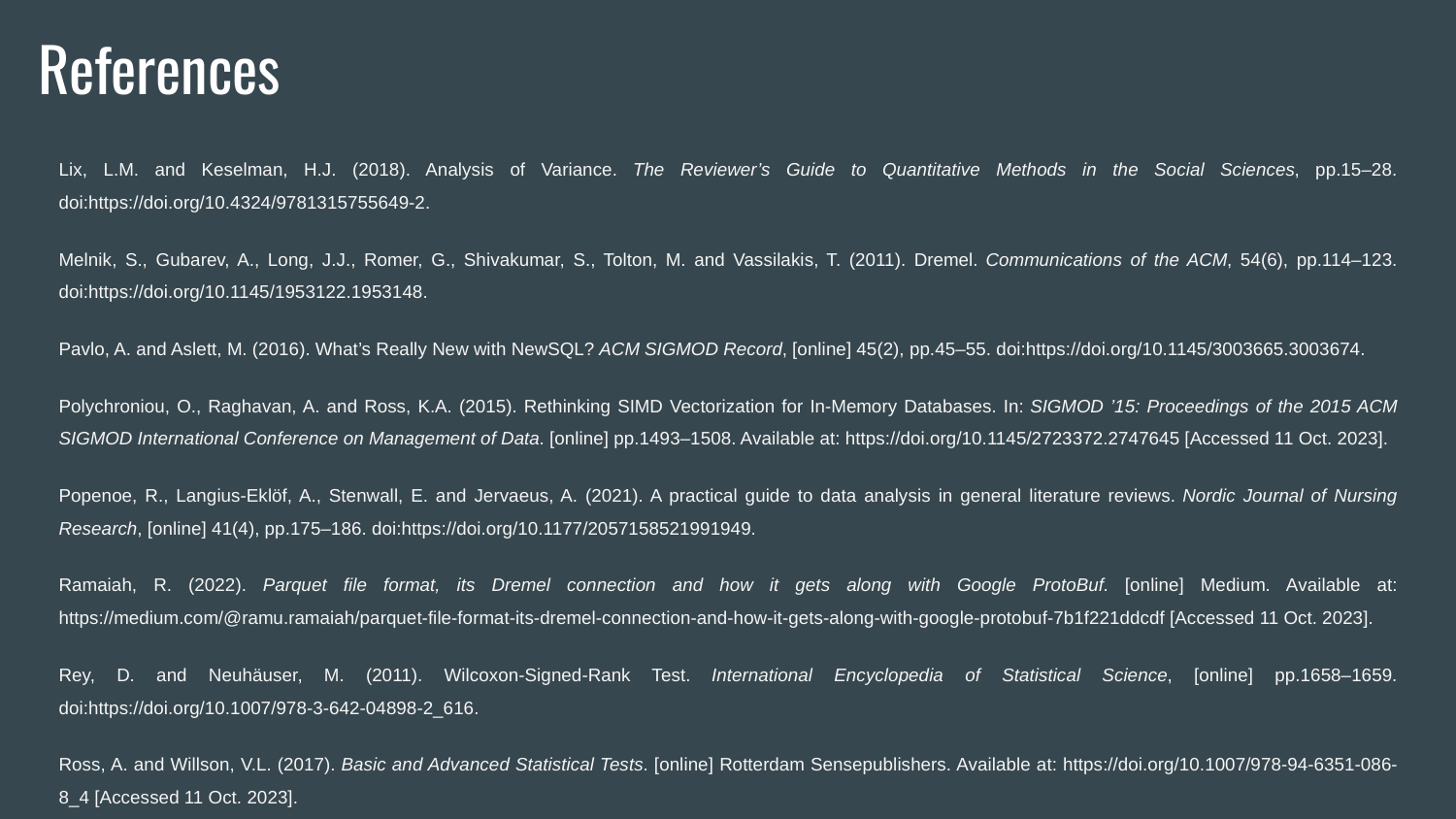

# References
Lix, L.M. and Keselman, H.J. (2018). Analysis of Variance. The Reviewer’s Guide to Quantitative Methods in the Social Sciences, pp.15–28. doi:https://doi.org/10.4324/9781315755649-2.
Melnik, S., Gubarev, A., Long, J.J., Romer, G., Shivakumar, S., Tolton, M. and Vassilakis, T. (2011). Dremel. Communications of the ACM, 54(6), pp.114–123. doi:https://doi.org/10.1145/1953122.1953148.
Pavlo, A. and Aslett, M. (2016). What’s Really New with NewSQL? ACM SIGMOD Record, [online] 45(2), pp.45–55. doi:https://doi.org/10.1145/3003665.3003674.
Polychroniou, O., Raghavan, A. and Ross, K.A. (2015). Rethinking SIMD Vectorization for In-Memory Databases. In: SIGMOD ’15: Proceedings of the 2015 ACM SIGMOD International Conference on Management of Data. [online] pp.1493–1508. Available at: https://doi.org/10.1145/2723372.2747645 [Accessed 11 Oct. 2023].
Popenoe, R., Langius-Eklöf, A., Stenwall, E. and Jervaeus, A. (2021). A practical guide to data analysis in general literature reviews. Nordic Journal of Nursing Research, [online] 41(4), pp.175–186. doi:https://doi.org/10.1177/2057158521991949.
Ramaiah, R. (2022). Parquet file format, its Dremel connection and how it gets along with Google ProtoBuf. [online] Medium. Available at: https://medium.com/@ramu.ramaiah/parquet-file-format-its-dremel-connection-and-how-it-gets-along-with-google-protobuf-7b1f221ddcdf [Accessed 11 Oct. 2023].
Rey, D. and Neuhäuser, M. (2011). Wilcoxon-Signed-Rank Test. International Encyclopedia of Statistical Science, [online] pp.1658–1659. doi:https://doi.org/10.1007/978-3-642-04898-2_616.
Ross, A. and Willson, V.L. (2017). Basic and Advanced Statistical Tests. [online] Rotterdam Sensepublishers. Available at: https://doi.org/10.1007/978-94-6351-086-8_4 [Accessed 11 Oct. 2023].